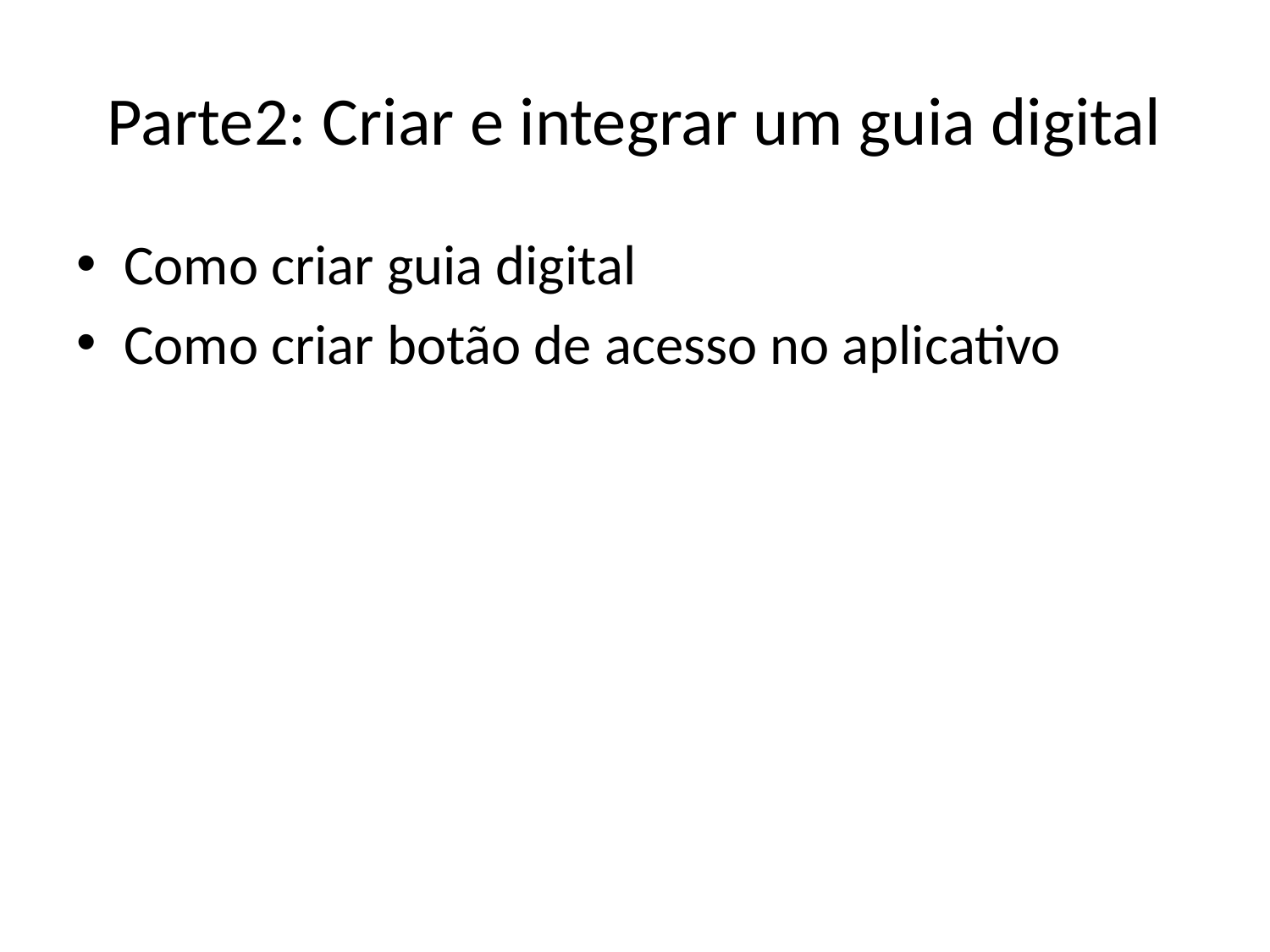

# Parte2: Criar e integrar um guia digital
Como criar guia digital
Como criar botão de acesso no aplicativo